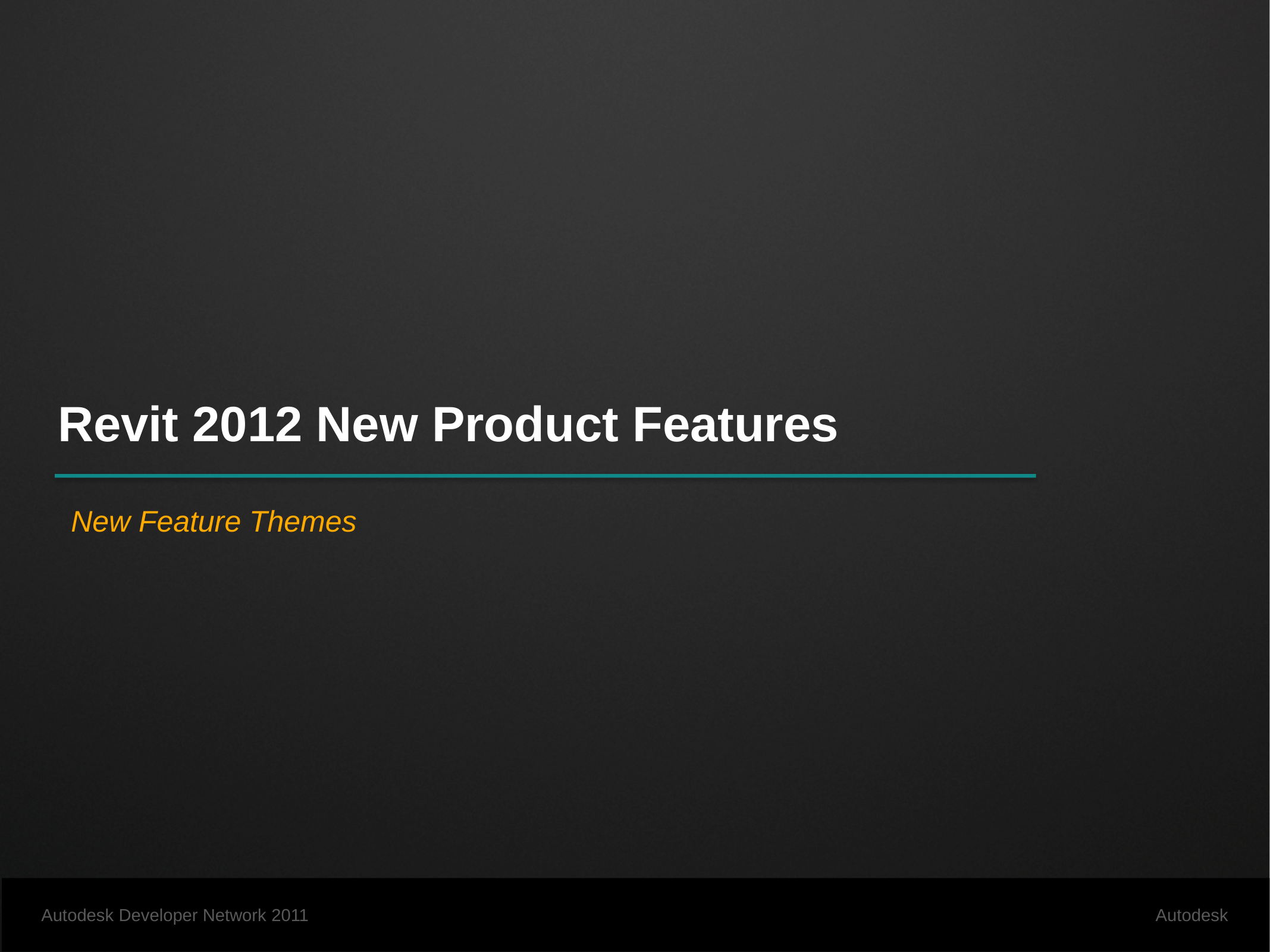

# Revit 2012 New Product Features

New Feature Themes